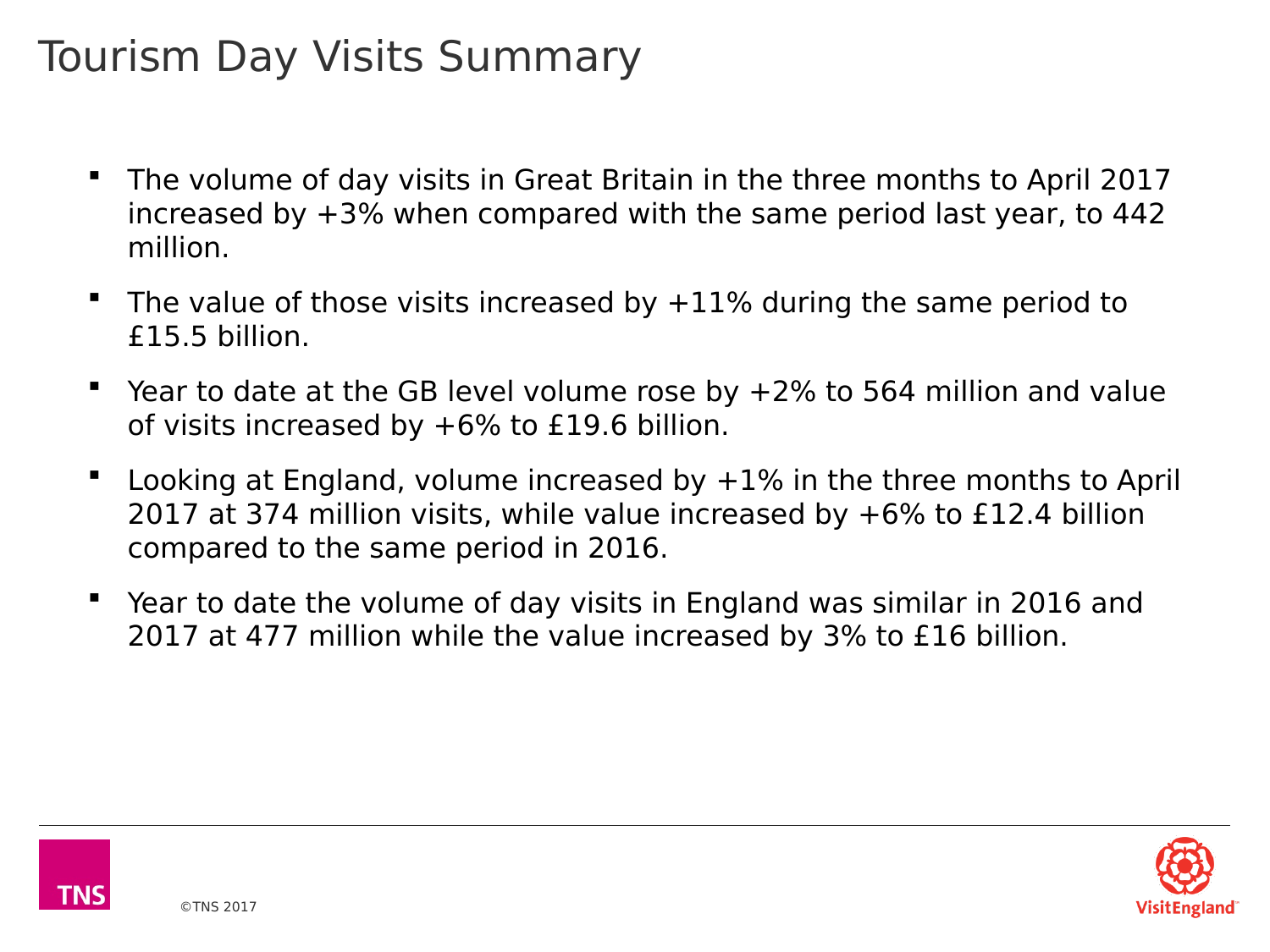

# Tourism Day Visits Summary
The volume of day visits in Great Britain in the three months to April 2017 increased by +3% when compared with the same period last year, to 442 million.
The value of those visits increased by +11% during the same period to £15.5 billion.
Year to date at the GB level volume rose by +2% to 564 million and value of visits increased by +6% to £19.6 billion.
Looking at England, volume increased by +1% in the three months to April 2017 at 374 million visits, while value increased by +6% to £12.4 billion compared to the same period in 2016.
Year to date the volume of day visits in England was similar in 2016 and 2017 at 477 million while the value increased by 3% to £16 billion.